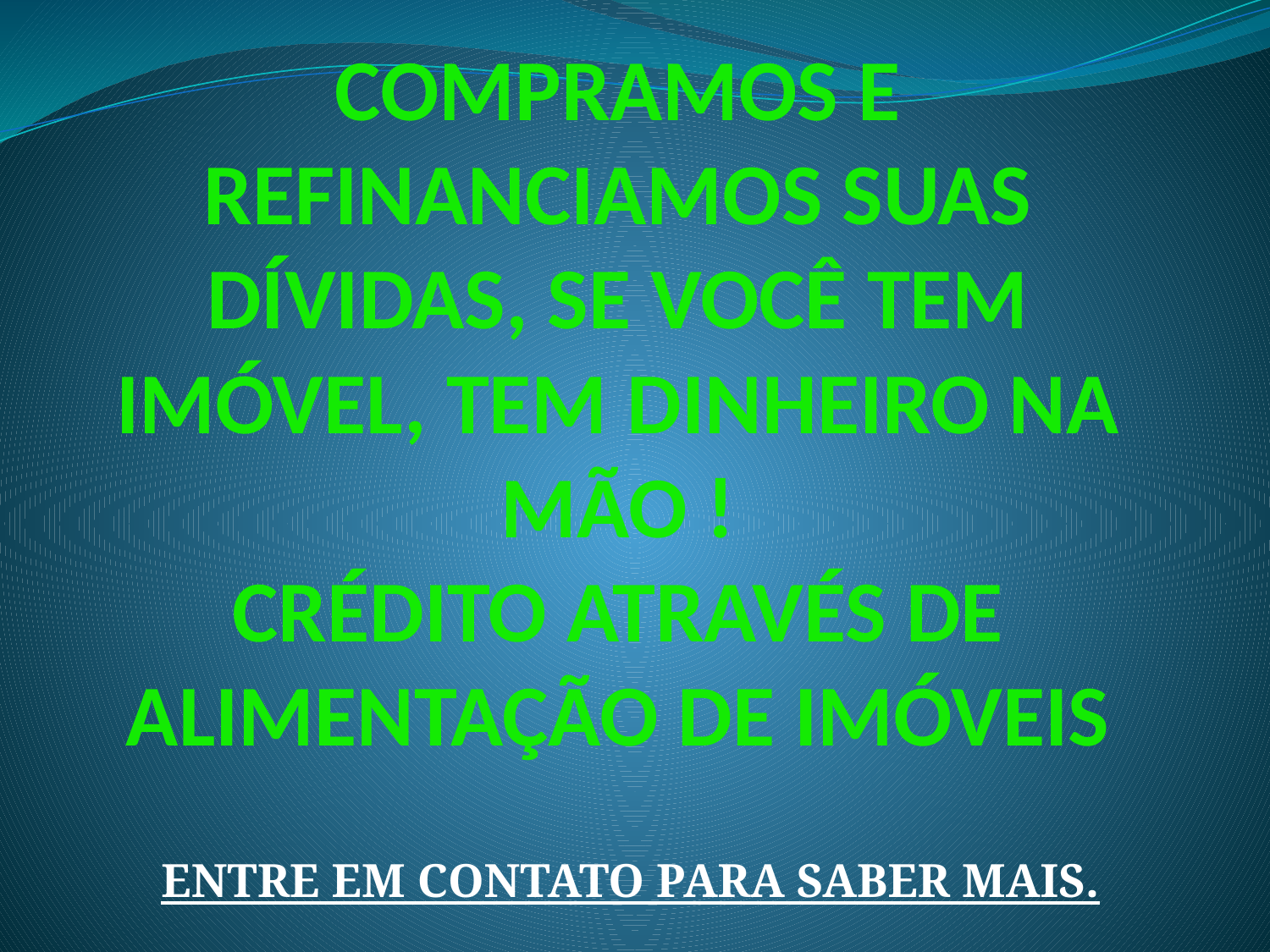

# COMPRAMOS E REFINANCIAMOS SUAS DÍVIDAS, SE VOCÊ TEM IMÓVEL, TEM DINHEIRO NA MÃO ! CRÉDITO ATRAVÉS DE ALIMENTAÇÃO DE IMÓVEIS
ENTRE EM CONTATO PARA SABER MAIS.